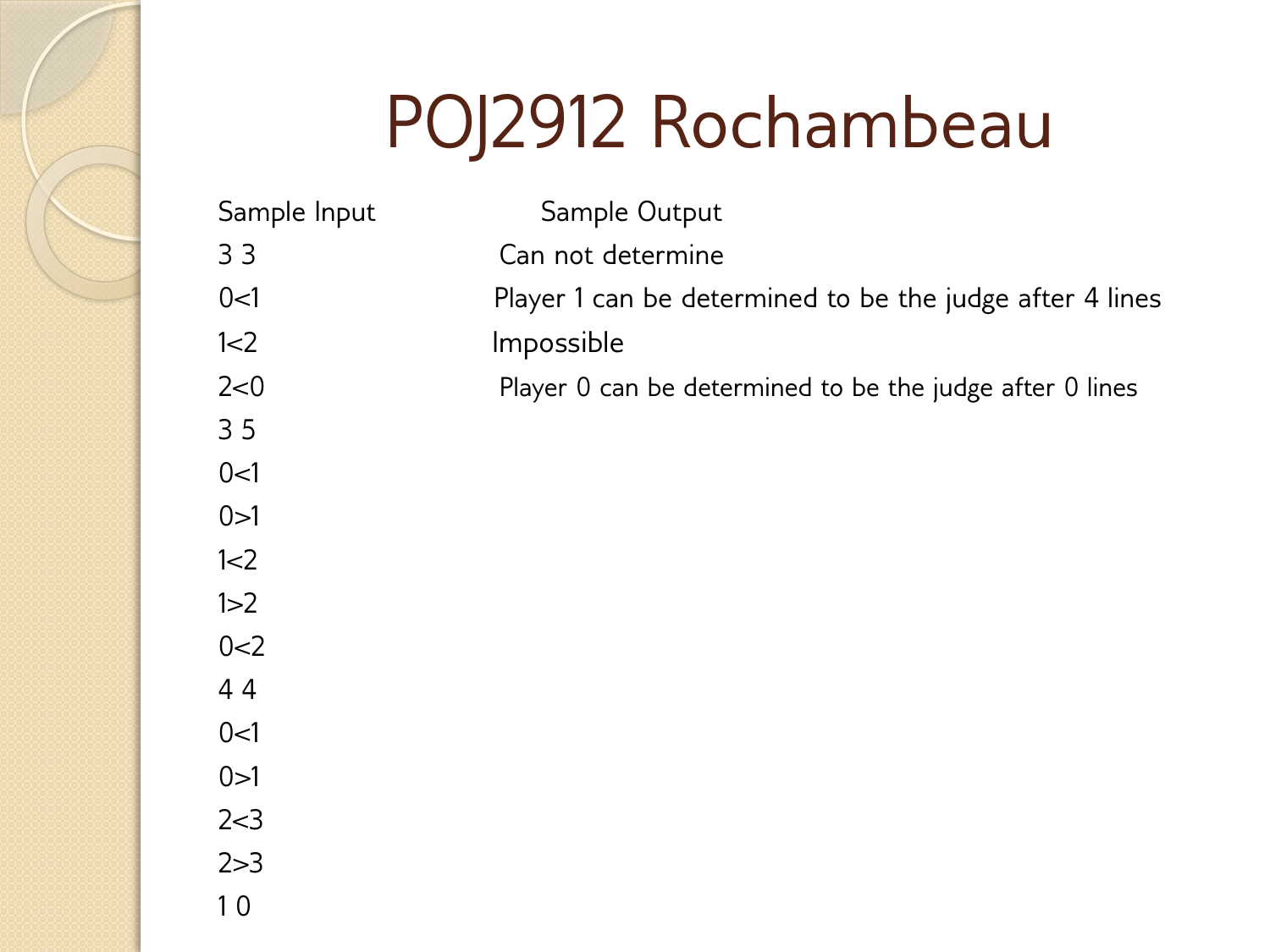

# POJ2912 Rochambeau
Sample Input                   Sample Output
3 3                            Can not determine
0<1                           Player 1 can be determined to be the judge after 4 lines
1<2                           Impossible
2<0                           Player 0 can be determined to be the judge after 0 lines
3 5
0<1
0>1
1<2
1>2
0<2
4 4
0<1
0>1
2<3
2>3
1 0